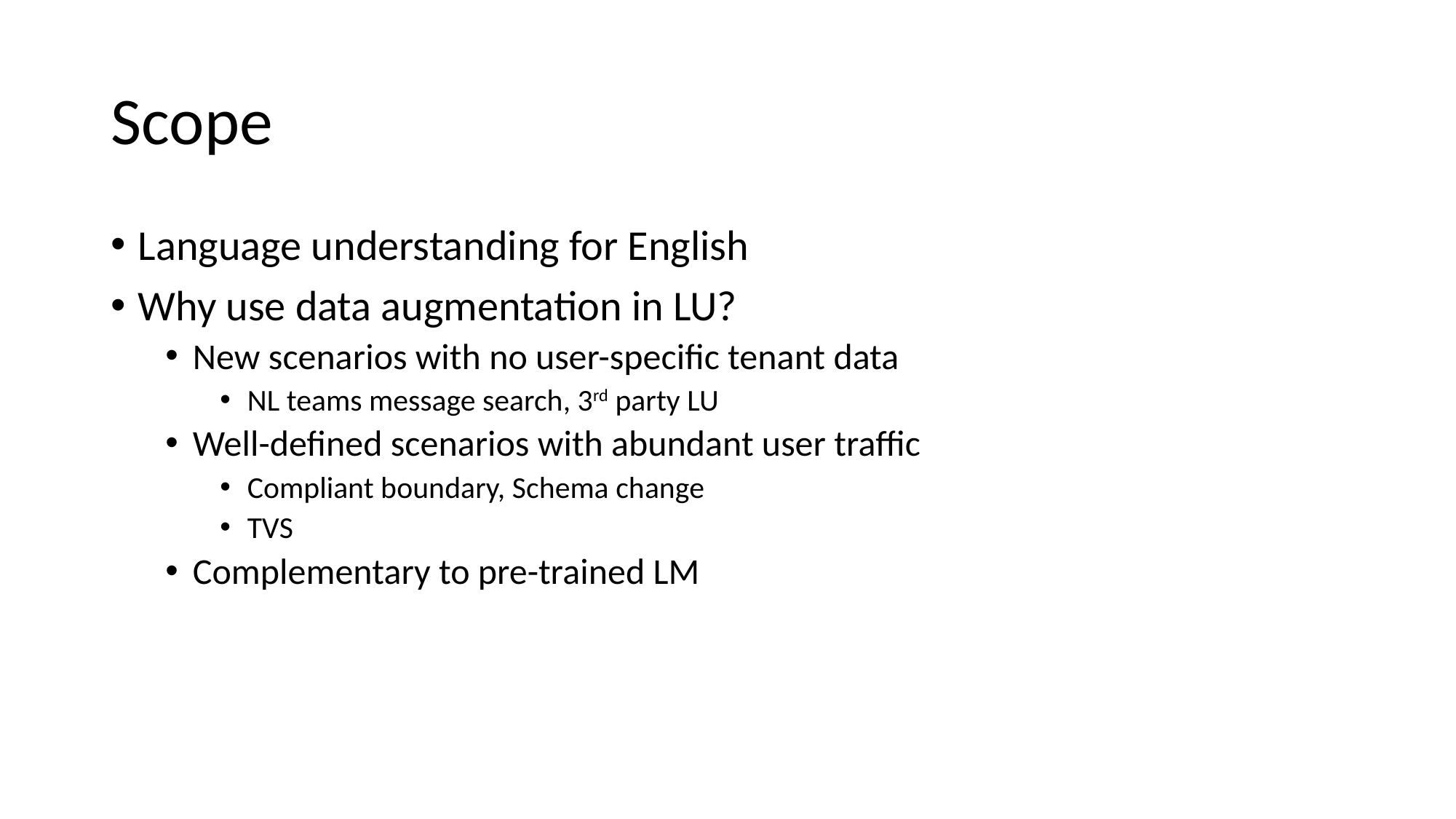

# Scope
Language understanding for English
Why use data augmentation in LU?
New scenarios with no user-specific tenant data
NL teams message search, 3rd party LU
Well-defined scenarios with abundant user traffic
Compliant boundary, Schema change
TVS
Complementary to pre-trained LM